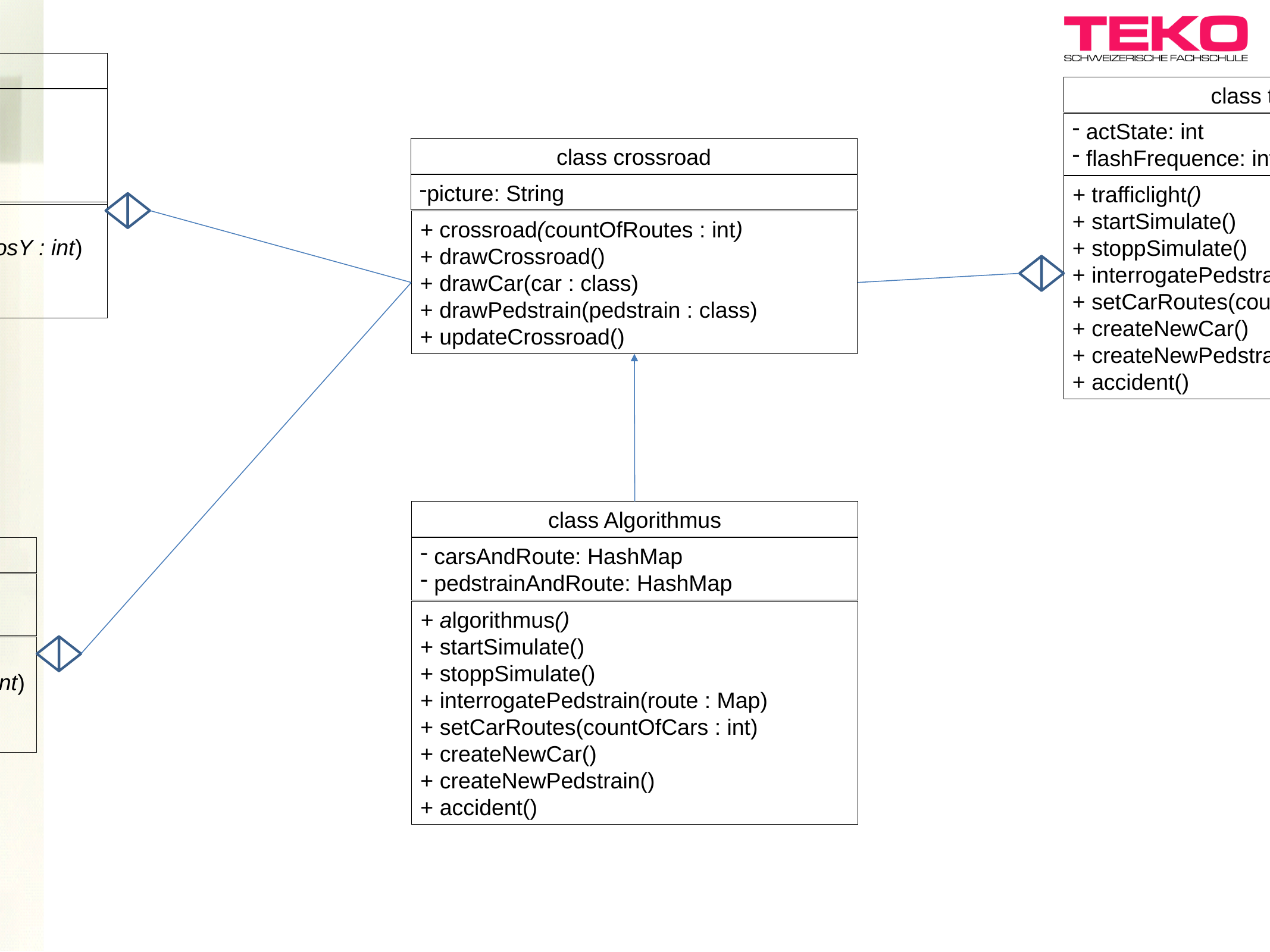

class car
 maxSpeed: int
 carType: int
 picture: String
 positions: int[2][3]
+ car(maxSpeed : int, carType : int, startposX : int, startposY : int)
+ changeCarSettings(maxSpeed : int, carType : int, startposX : int, startposY : int)
+ setActPosion(position: int[2][3]
+ getActPosition() : int[1][2]
class trafficlight
 actState: int
 flashFrequence: int
+ trafficlight()
+ startSimulate()
+ stoppSimulate()
+ interrogatePedstrain(route : Map)
+ setCarRoutes(countOfCars : int)
+ createNewCar()
+ createNewPedstrain()
+ accident()
class crossroad
picture: String
+ crossroad(countOfRoutes : int)
+ drawCrossroad()
+ drawCar(car : class)
+ drawPedstrain(pedstrain : class)
+ updateCrossroad()

class Algorithmus
 carsAndRoute: HashMap
 pedstrainAndRoute: HashMap
+ algorithmus()
+ startSimulate()
+ stoppSimulate()
+ interrogatePedstrain(route : Map)
+ setCarRoutes(countOfCars : int)
+ createNewCar()
+ createNewPedstrain()
+ accident()
class pedstrain
picture: String
 positions: int[2][3]
+ pedstrain(startposX : int, startposY : int)
+ change pedstrain Settings(startposX : int, startposY : int)
+ setActPosion(position: int[2][3]
+ getActPosition() : int[1][2]